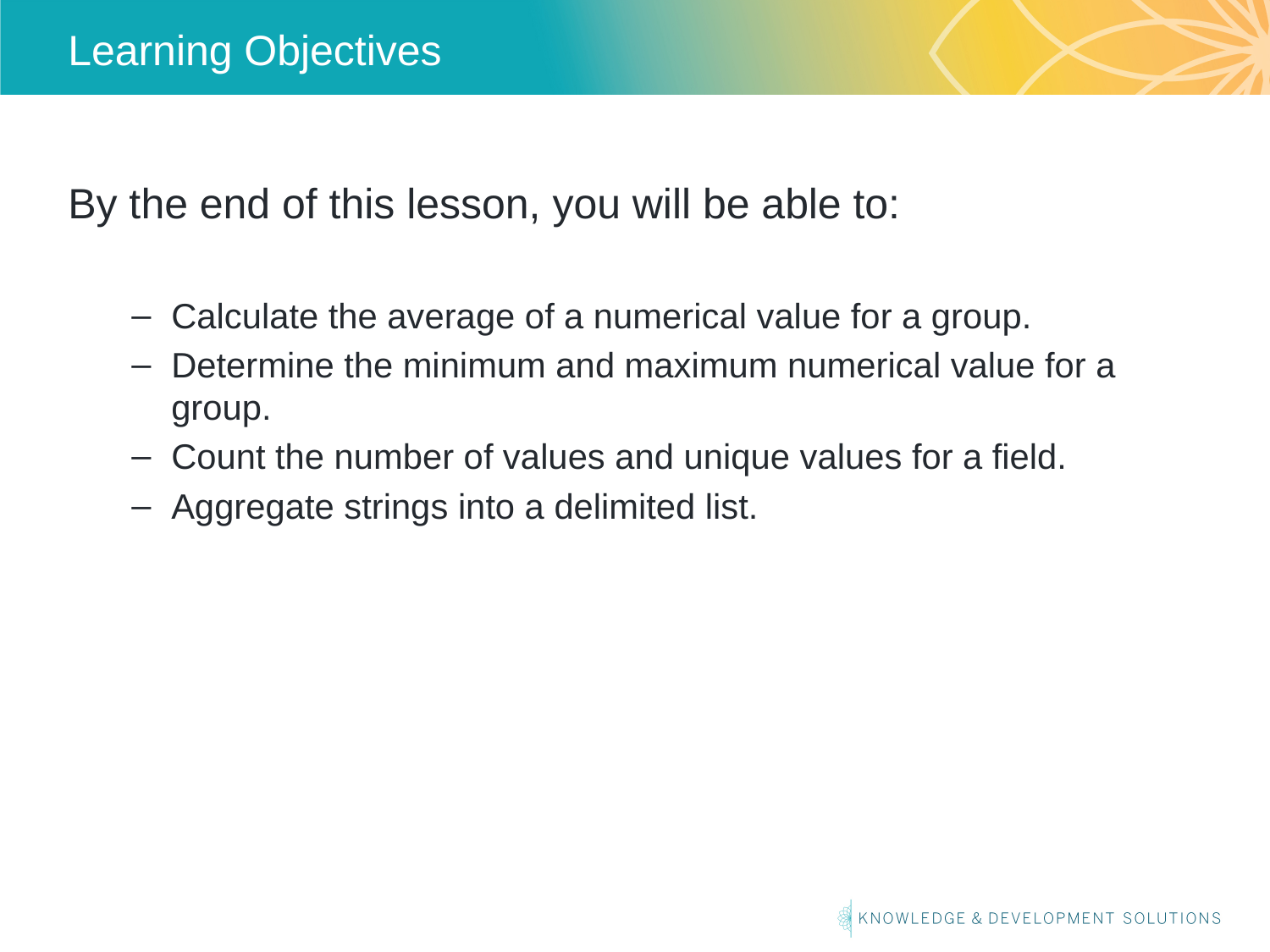

# Learning Objectives
By the end of this lesson, you will be able to:

Calculate the average of a numerical value for a group.
Determine the minimum and maximum numerical value for a group.
Count the number of values and unique values for a field.
Aggregate strings into a delimited list.